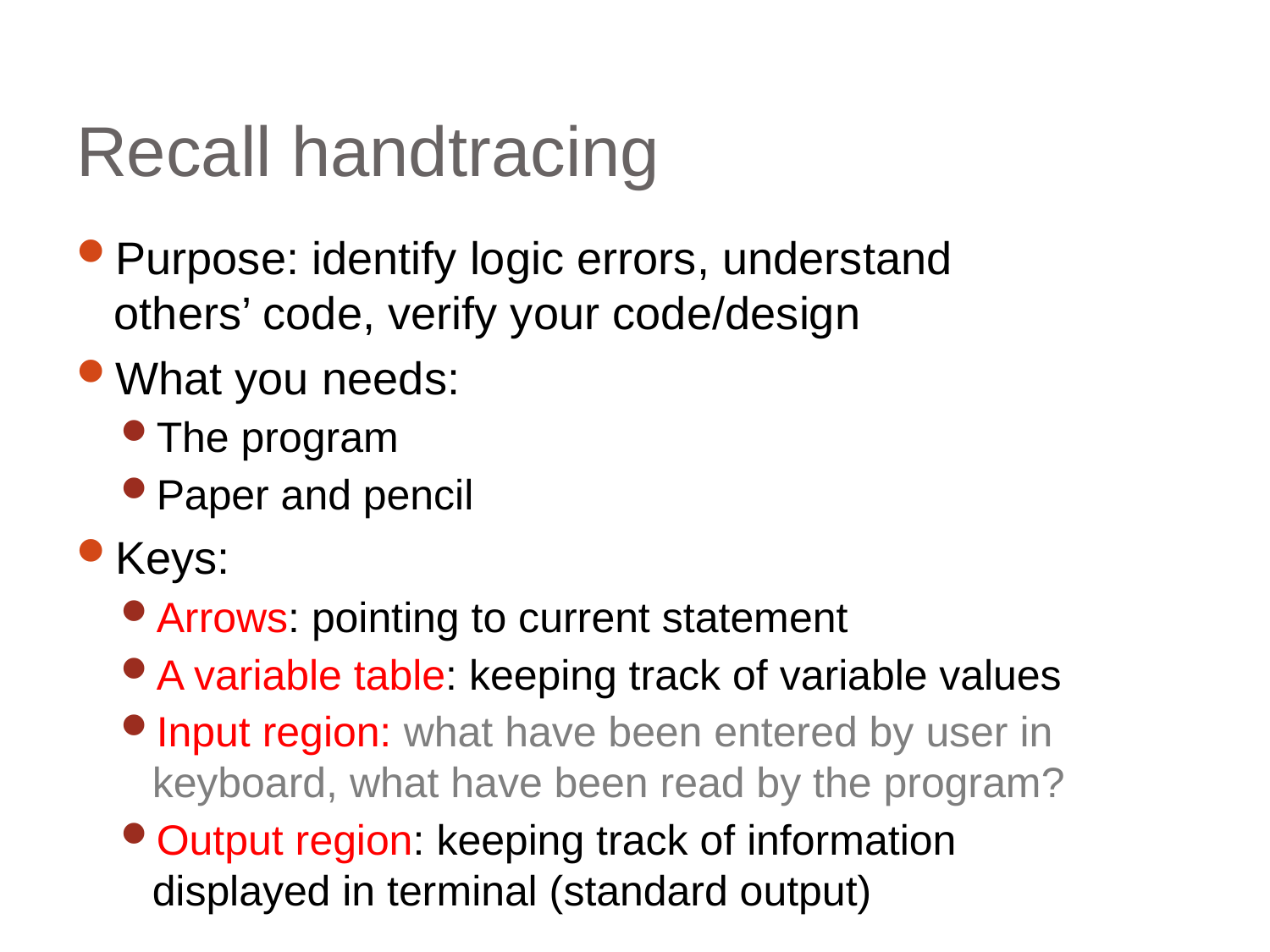

# Recall handtracing
Purpose: identify logic errors, understand others’ code, verify your code/design
What you needs:
The program
Paper and pencil
Keys:
Arrows: pointing to current statement
A variable table: keeping track of variable values
Input region: what have been entered by user in keyboard, what have been read by the program?
Output region: keeping track of information displayed in terminal (standard output)

42